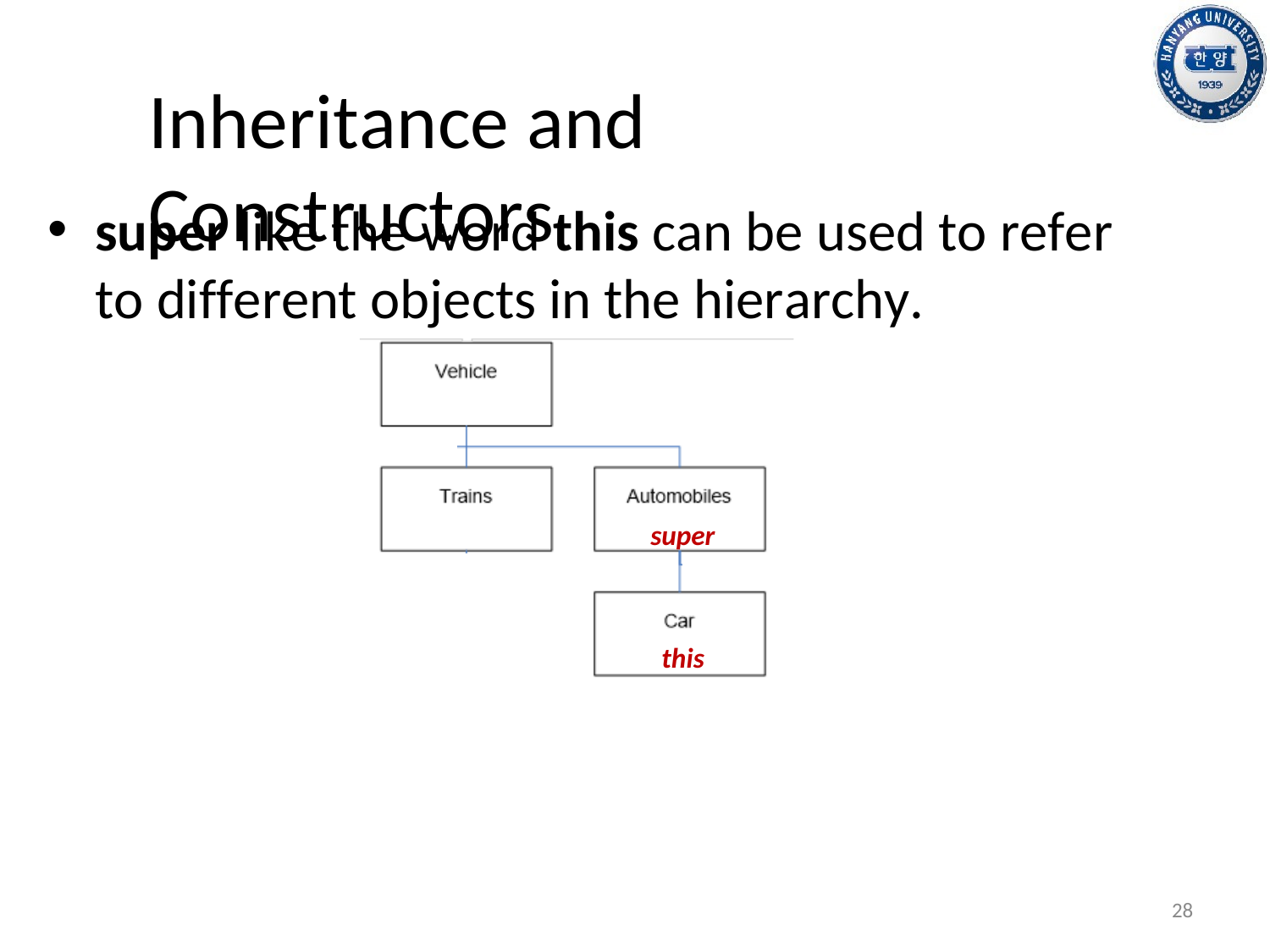

Inheritance and Constructors
super like the word this can be used to refer to different objects in the hierarchy.

super

this
28